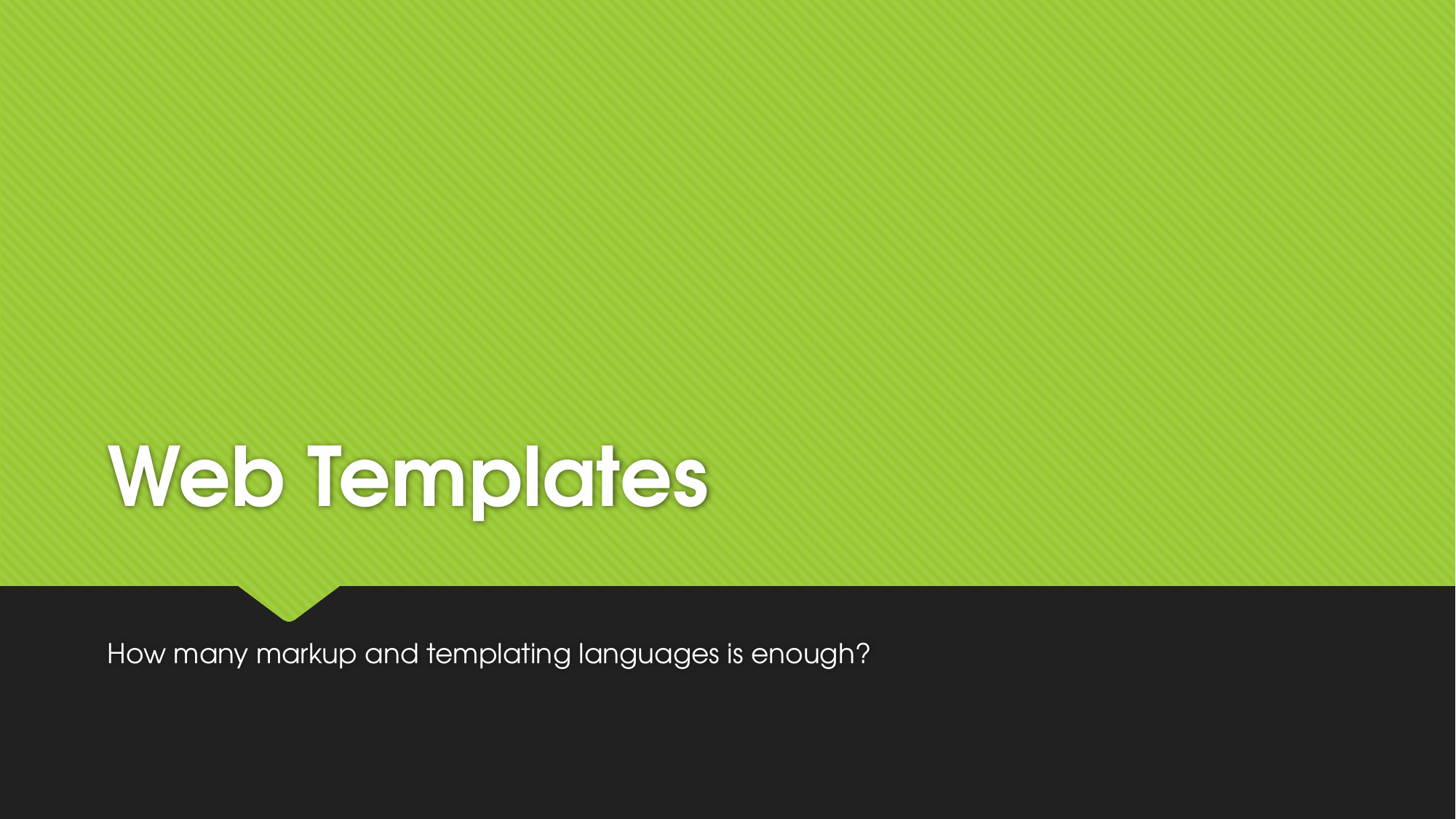

# Web Templates
How many markup and templating languages is enough?